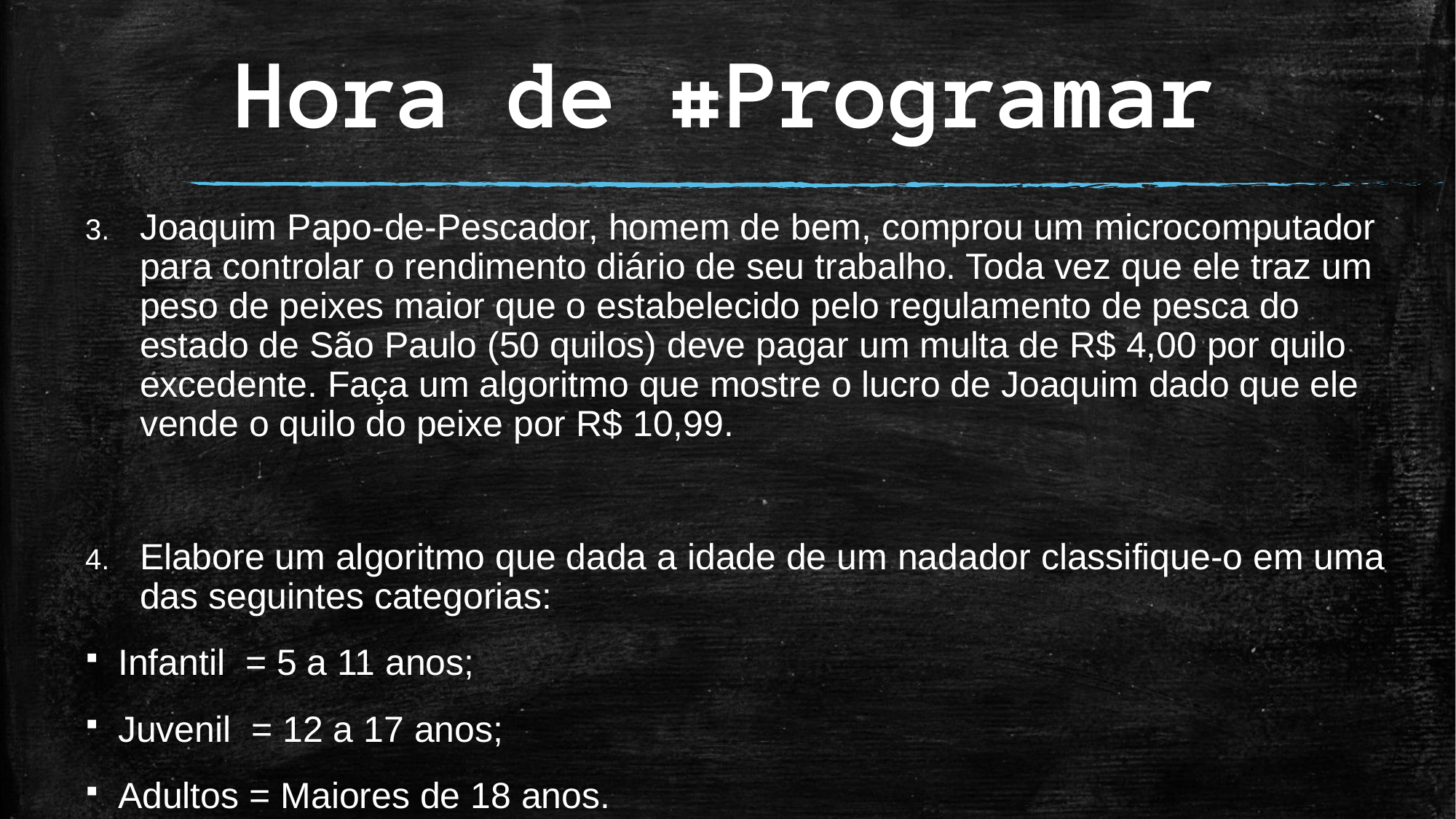

# Hora de #Programar
Joaquim Papo-de-Pescador, homem de bem, comprou um microcomputador para controlar o rendimento diário de seu trabalho. Toda vez que ele traz um peso de peixes maior que o estabelecido pelo regulamento de pesca do estado de São Paulo (50 quilos) deve pagar um multa de R$ 4,00 por quilo excedente. Faça um algoritmo que mostre o lucro de Joaquim dado que ele vende o quilo do peixe por R$ 10,99.

Elabore um algoritmo que dada a idade de um nadador classifique-o em uma das seguintes categorias:
Infantil  = 5 a 11 anos;
Juvenil  = 12 a 17 anos;
Adultos = Maiores de 18 anos.